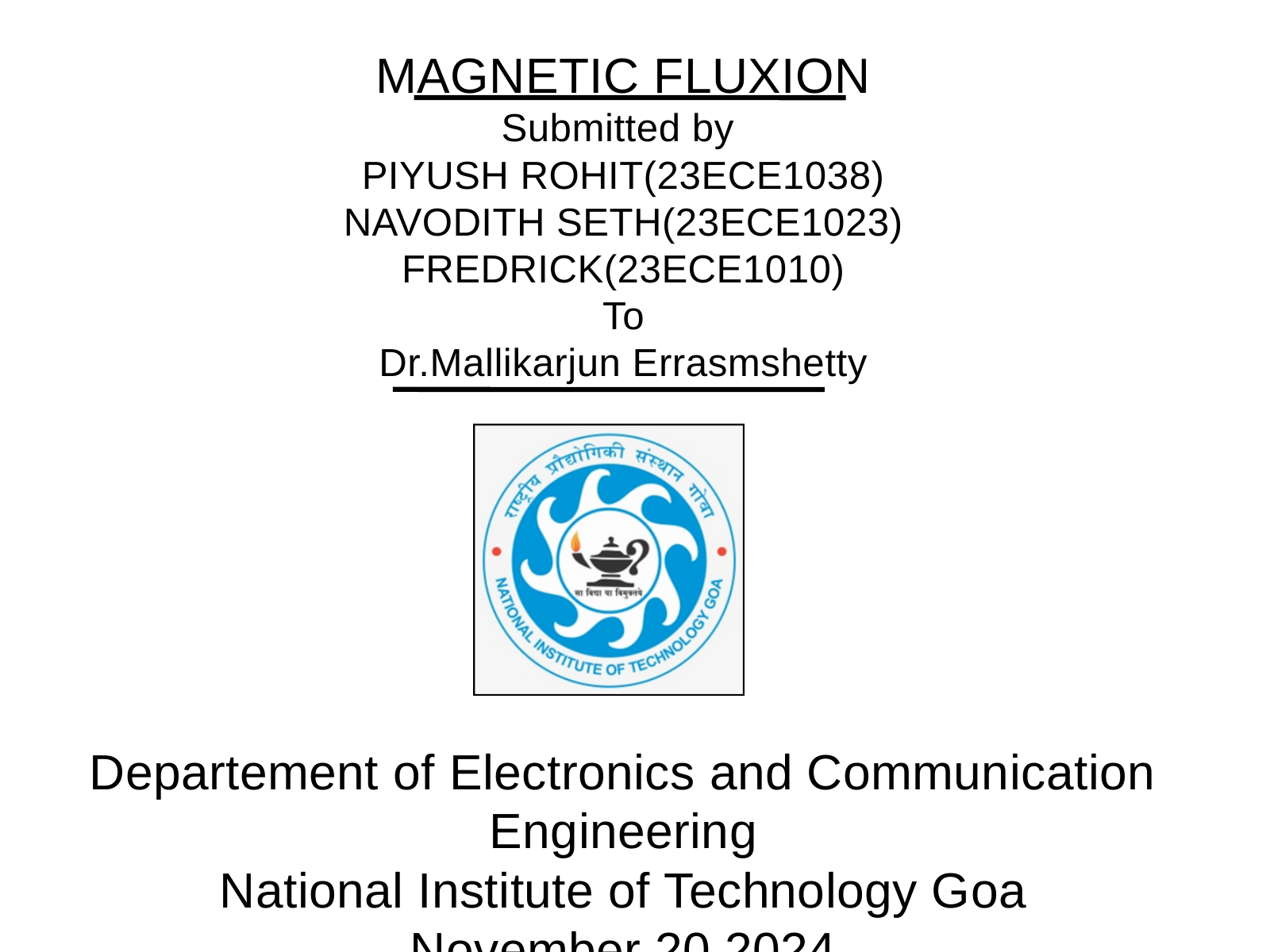

MAGNETIC FLUXION
Submitted by
PIYUSH ROHIT(23ECE1038)
NAVODITH SETH(23ECE1023)
FREDRICK(23ECE1010)
To
Dr.Mallikarjun Errasmshetty

Departement of Electronics and Communication Engineering
National Institute of Technology Goa
November 20,2024